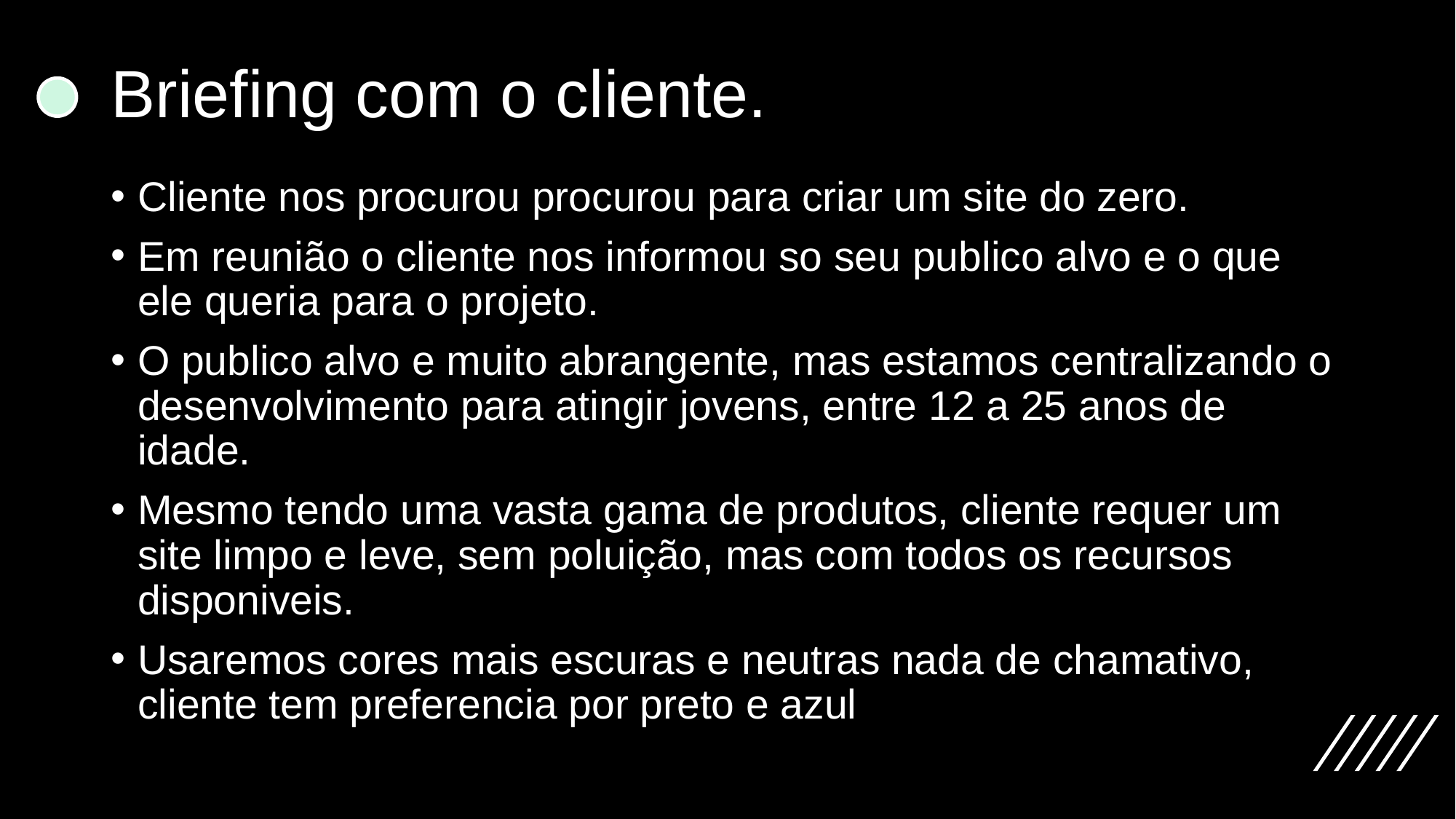

# Briefing com o cliente.
Cliente nos procurou procurou para criar um site do zero.
Em reunião o cliente nos informou so seu publico alvo e o que ele queria para o projeto.
O publico alvo e muito abrangente, mas estamos centralizando o desenvolvimento para atingir jovens, entre 12 a 25 anos de idade.
Mesmo tendo uma vasta gama de produtos, cliente requer um site limpo e leve, sem poluição, mas com todos os recursos disponiveis.
Usaremos cores mais escuras e neutras nada de chamativo, cliente tem preferencia por preto e azul